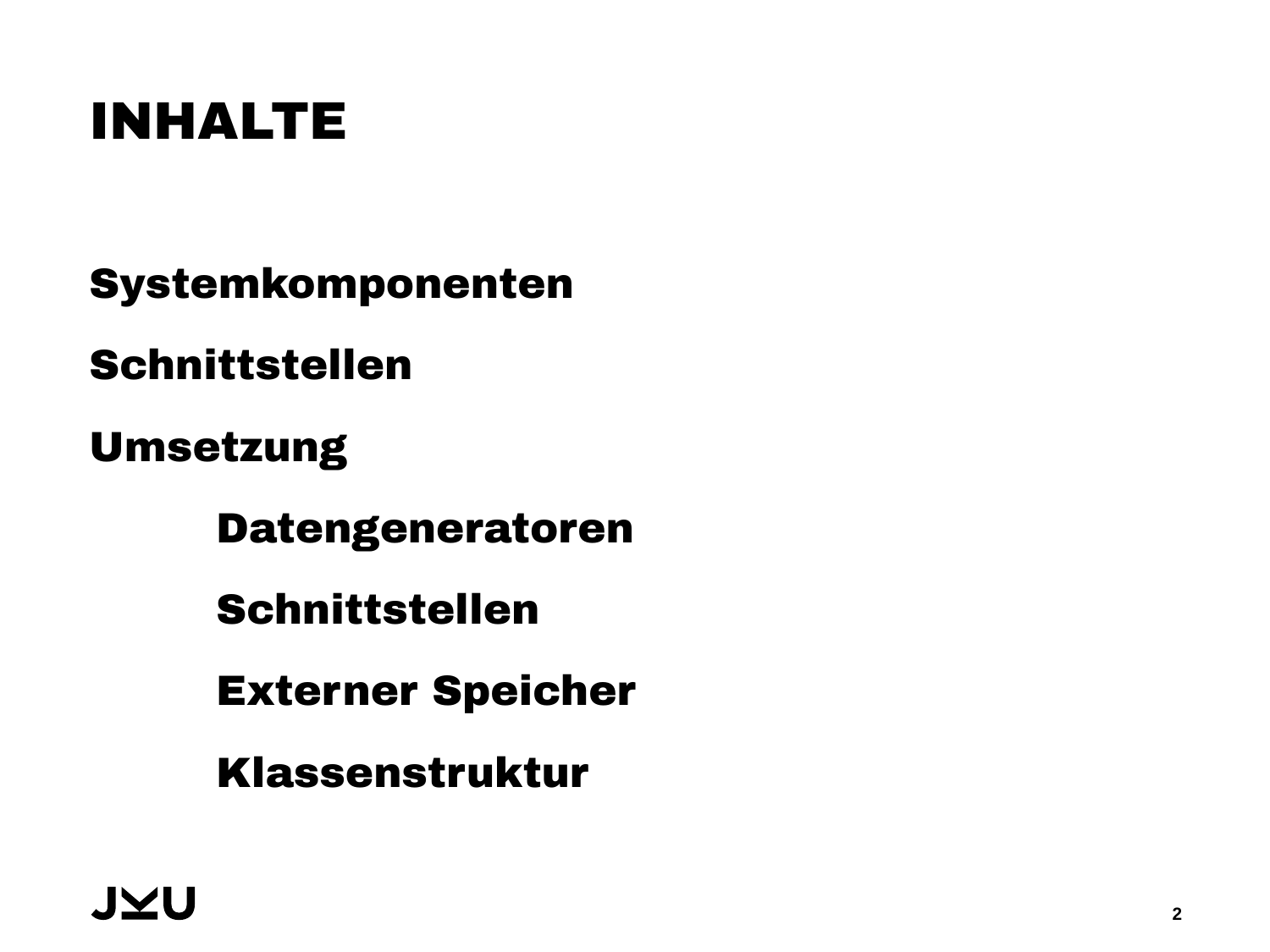

# Inhalte
Systemkomponenten
Schnittstellen
Umsetzung
	Datengeneratoren
	Schnittstellen
	Externer Speicher
	Klassenstruktur
2